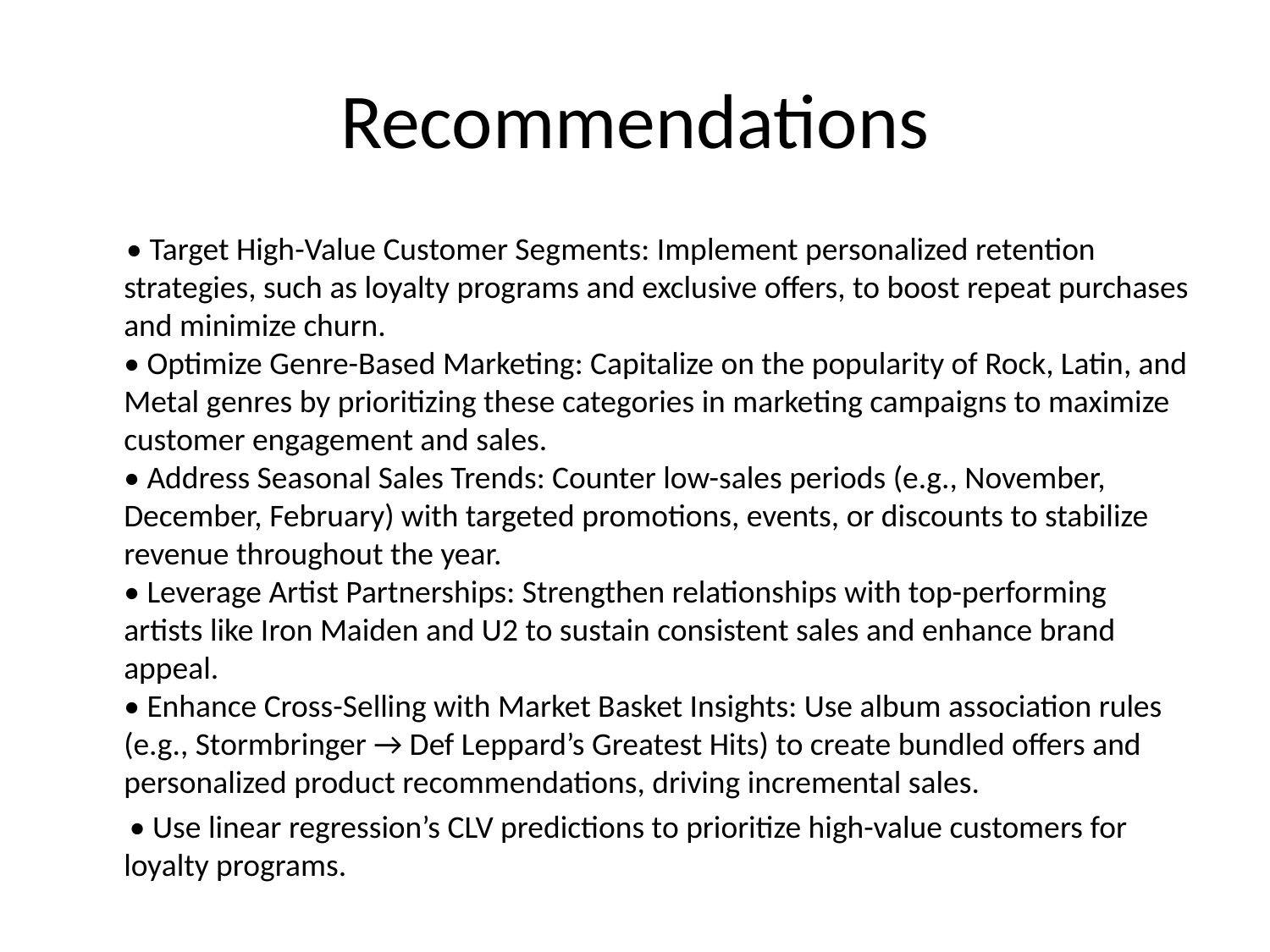

# Recommendations
       • Target High-Value Customer Segments: Implement personalized retention strategies, such as loyalty programs and exclusive offers, to boost repeat purchases and minimize churn.
• Optimize Genre-Based Marketing: Capitalize on the popularity of Rock, Latin, and Metal genres by prioritizing these categories in marketing campaigns to maximize customer engagement and sales.
• Address Seasonal Sales Trends: Counter low-sales periods (e.g., November, December, February) with targeted promotions, events, or discounts to stabilize revenue throughout the year.
• Leverage Artist Partnerships: Strengthen relationships with top-performing artists like Iron Maiden and U2 to sustain consistent sales and enhance brand appeal.
• Enhance Cross-Selling with Market Basket Insights: Use album association rules (e.g., Stormbringer → Def Leppard’s Greatest Hits) to create bundled offers and personalized product recommendations, driving incremental sales.
    • Use linear regression’s CLV predictions to prioritize high-value customers for loyalty programs.